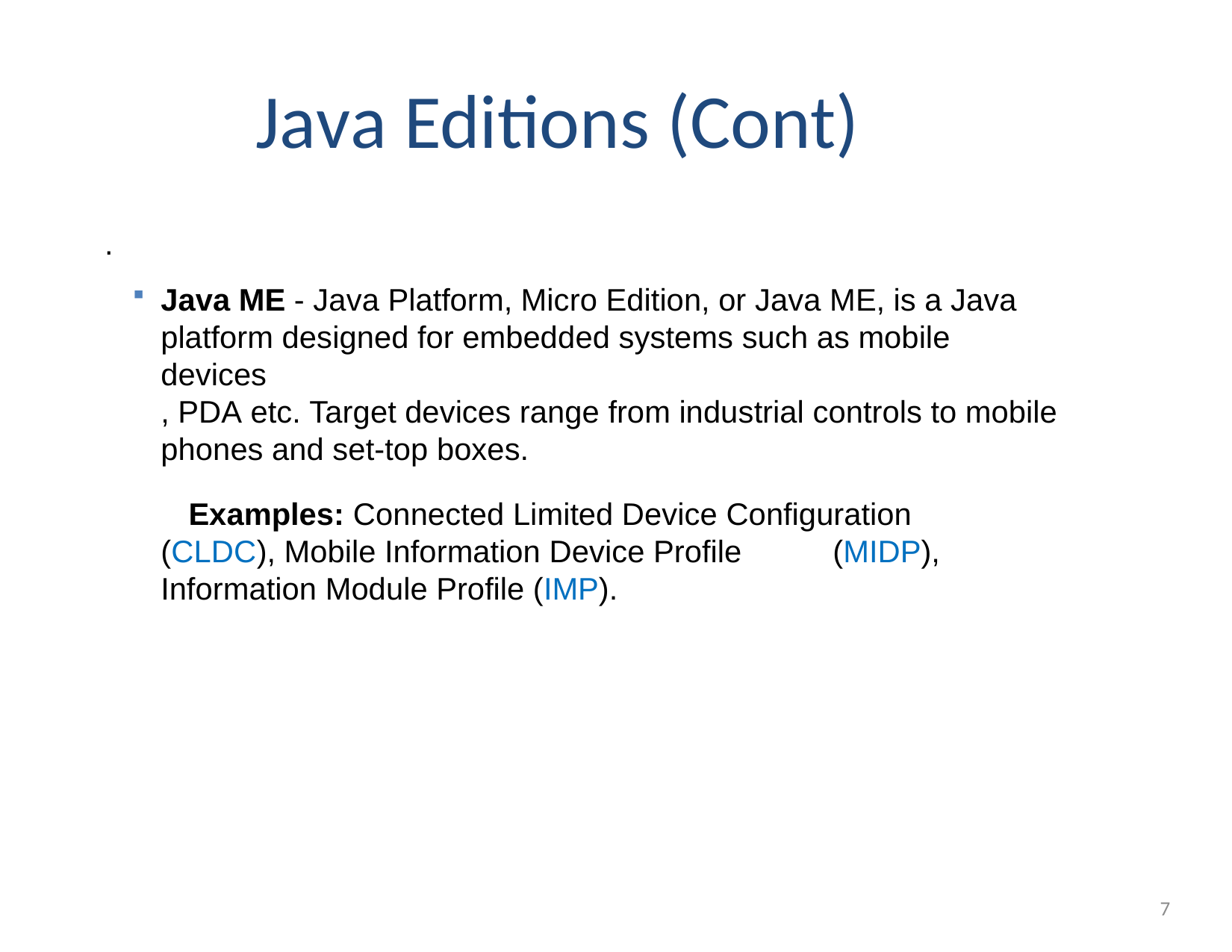

# Java Editions (Cont)
.
Java ME - Java Platform, Micro Edition, or Java ME, is a Java platform designed for embedded systems such as mobile devices
, PDA etc. Target devices range from industrial controls to mobile phones and set-top boxes.
Examples: Connected Limited Device Configuration (CLDC), Mobile Information Device Profile	(MIDP), Information Module Profile (IMP).

7